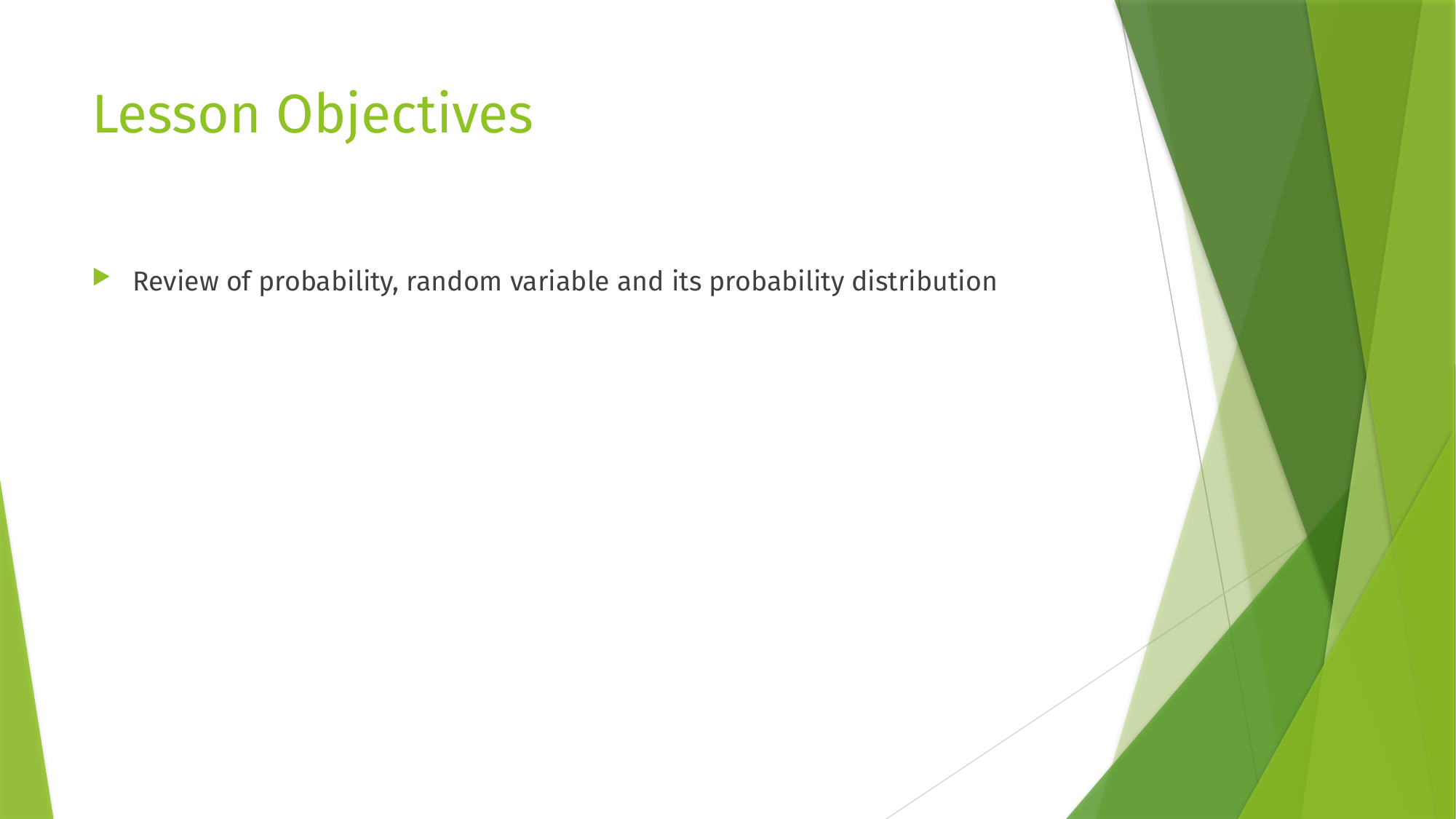

# Lesson Objectives
Review of probability, random variable and its probability distribution